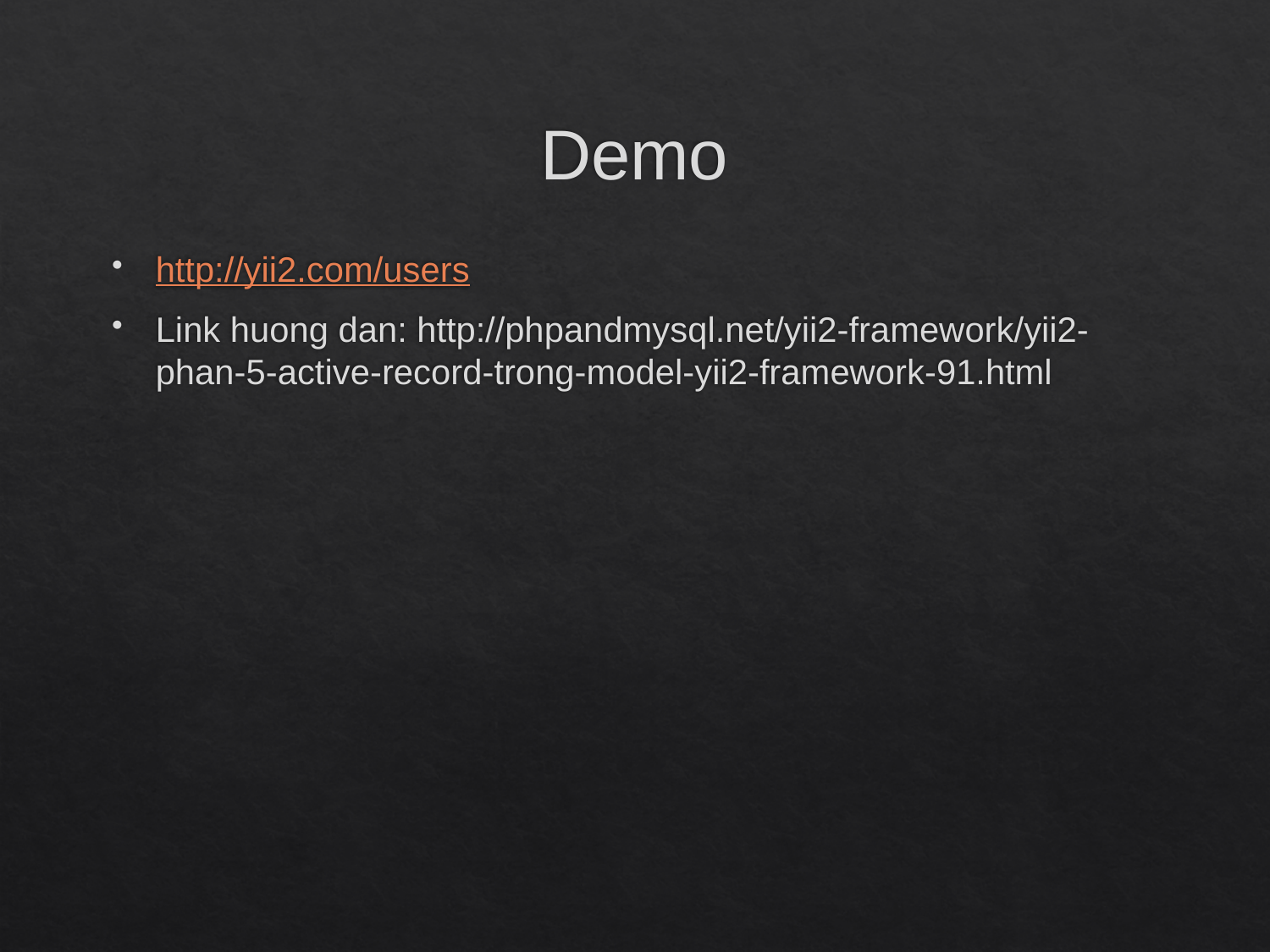

# Demo
http://yii2.com/users
Link huong dan: http://phpandmysql.net/yii2-framework/yii2-phan-5-active-record-trong-model-yii2-framework-91.html